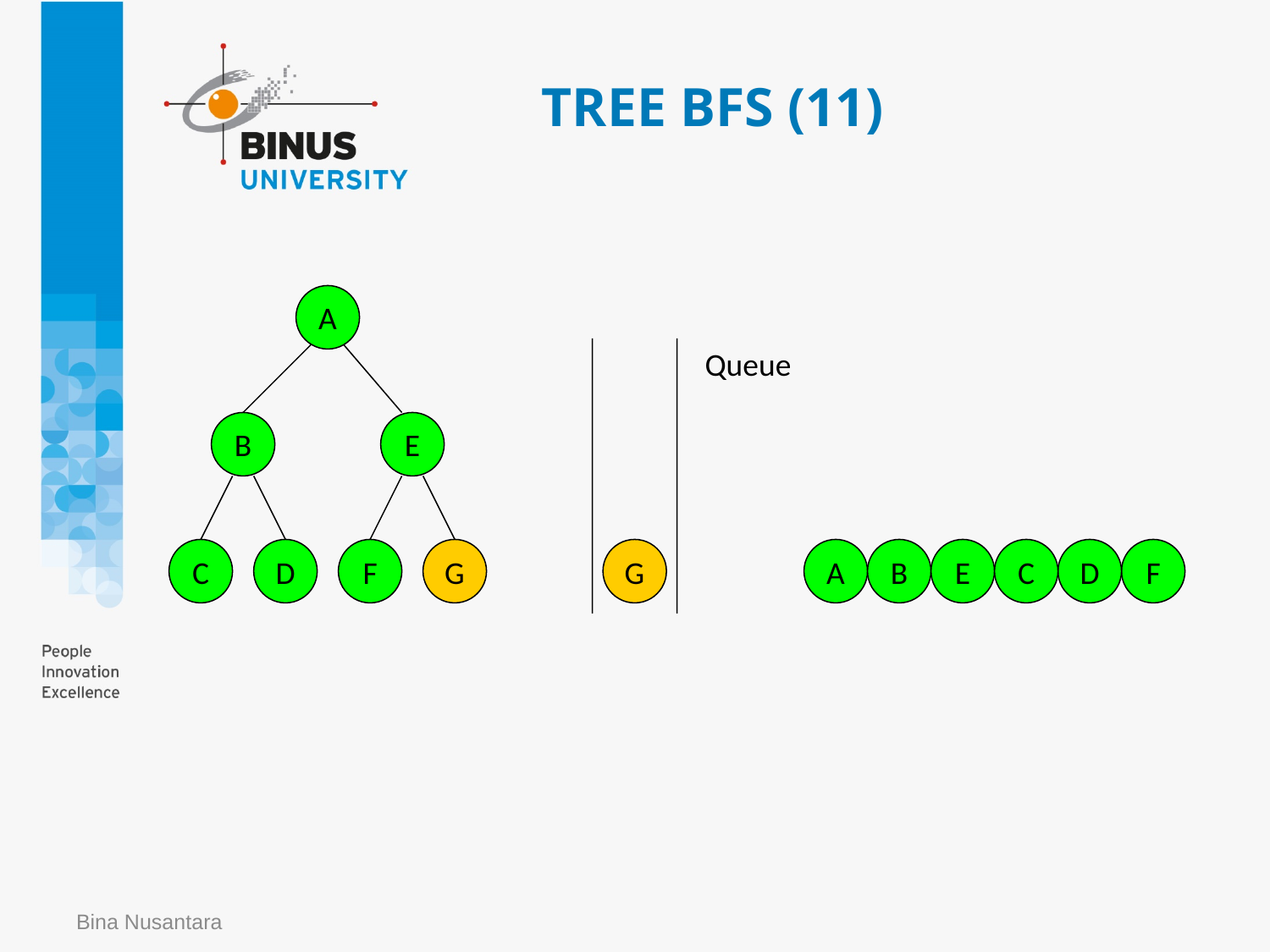

# TREE BFS (11)
A

B
E

C
D
F
G

G
Queue
A
B
E
C
D
F
Bina Nusantara